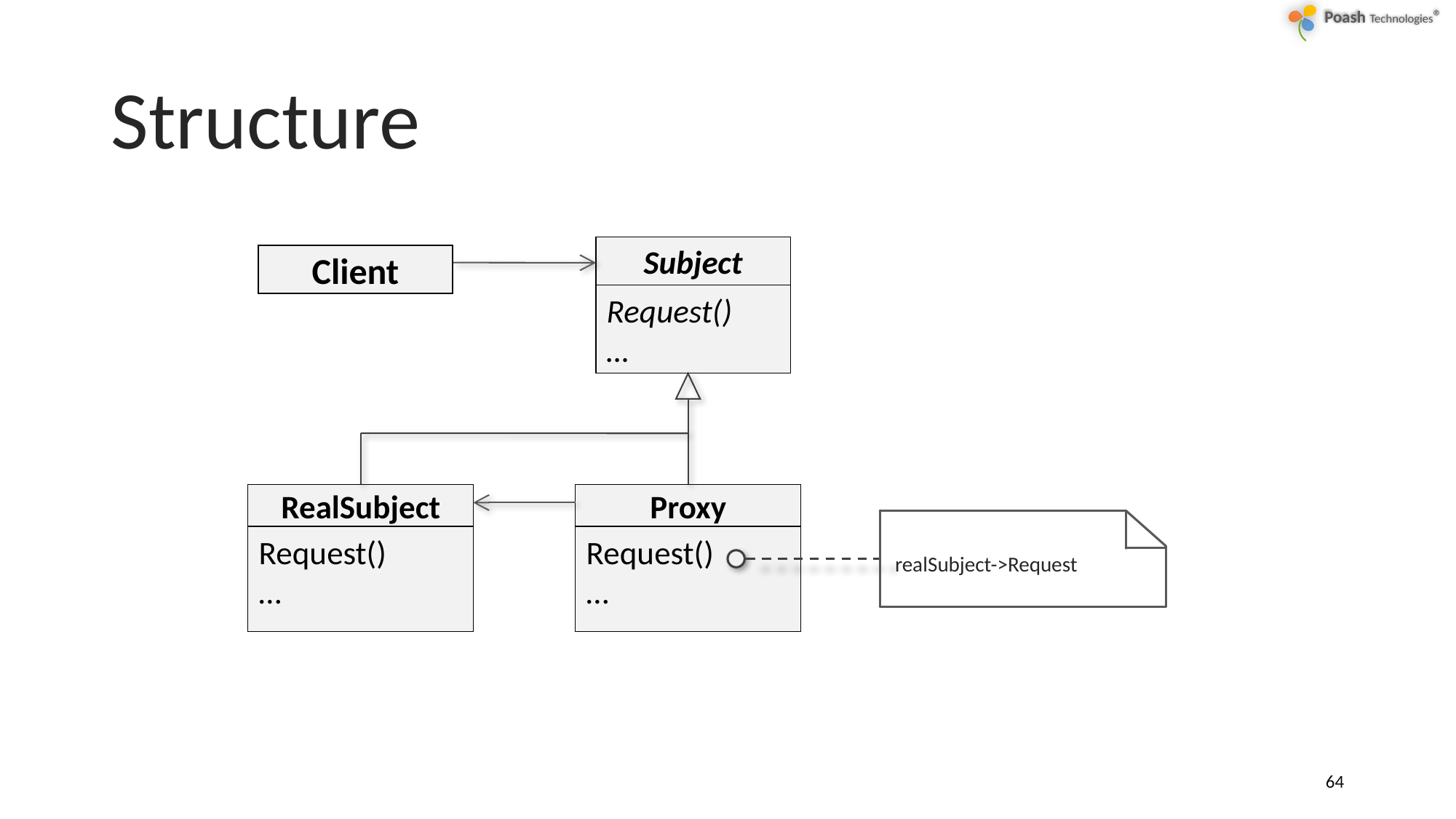

# Structure
Subject
Request()
…
Client

Proxy
Request()
…
RealSubject
Request()
…
realSubject->Request

64